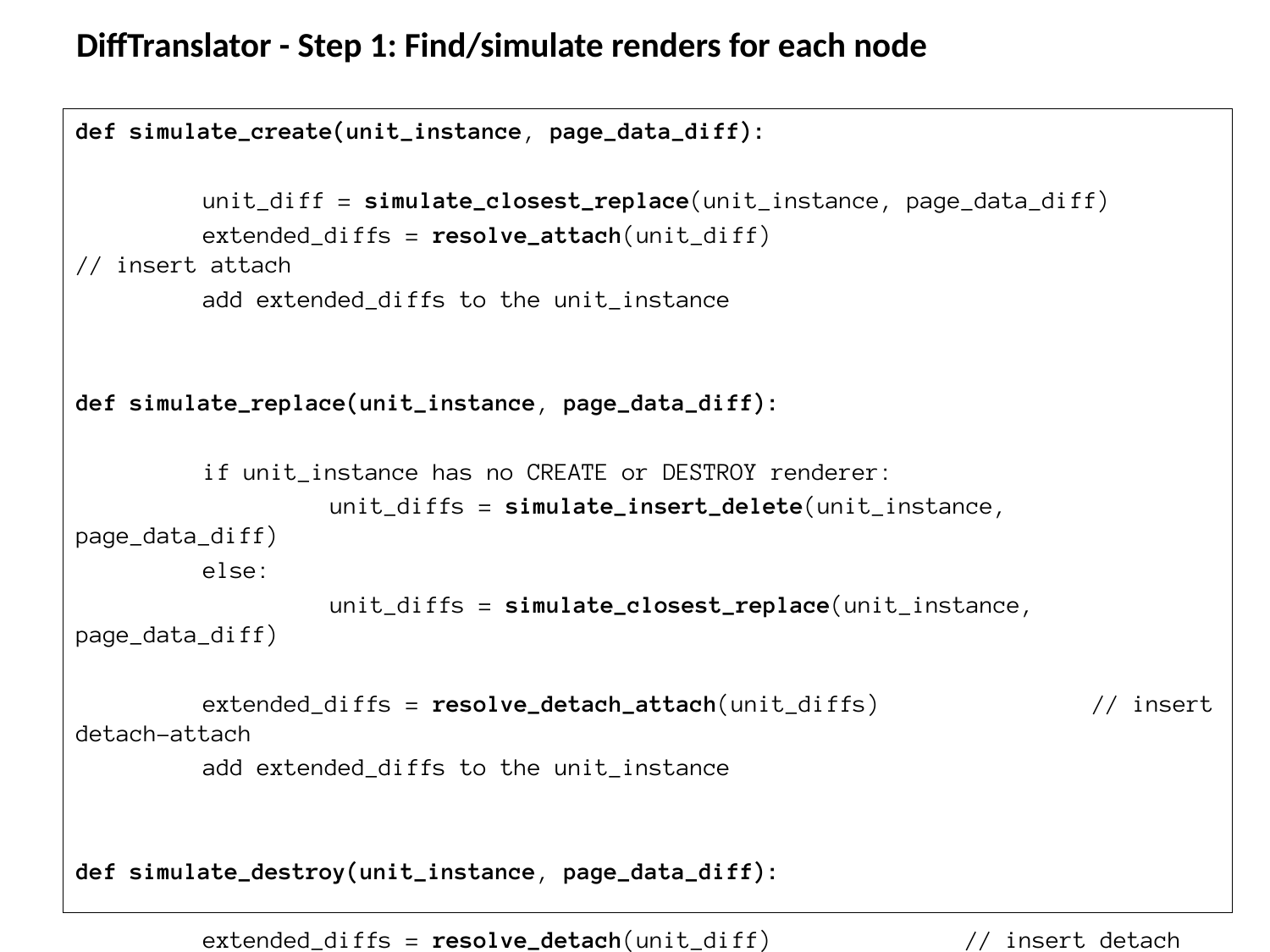

# DiffTranslator - Step 1: Find/simulate renders for each node
def simulate_create(unit_instance, page_data_diff):

	unit_diff = simulate_closest_replace(unit_instance, page_data_diff)
	extended_diffs = resolve_attach(unit_diff)				// insert attach
	add extended_diffs to the unit_instance

def simulate_replace(unit_instance, page_data_diff):

	if unit_instance has no CREATE or DESTROY renderer:
		unit_diffs = simulate_insert_delete(unit_instance, page_data_diff)
	else:
		unit_diffs = simulate_closest_replace(unit_instance, page_data_diff)

	extended_diffs = resolve_detach_attach(unit_diffs)		// insert detach-attach
 	add extended_diffs to the unit_instance

def simulate_destroy(unit_instance, page_data_diff):

	extended_diffs = resolve_detach(unit_diff)		// insert detach
 	add extended_diffs to the unit_instance